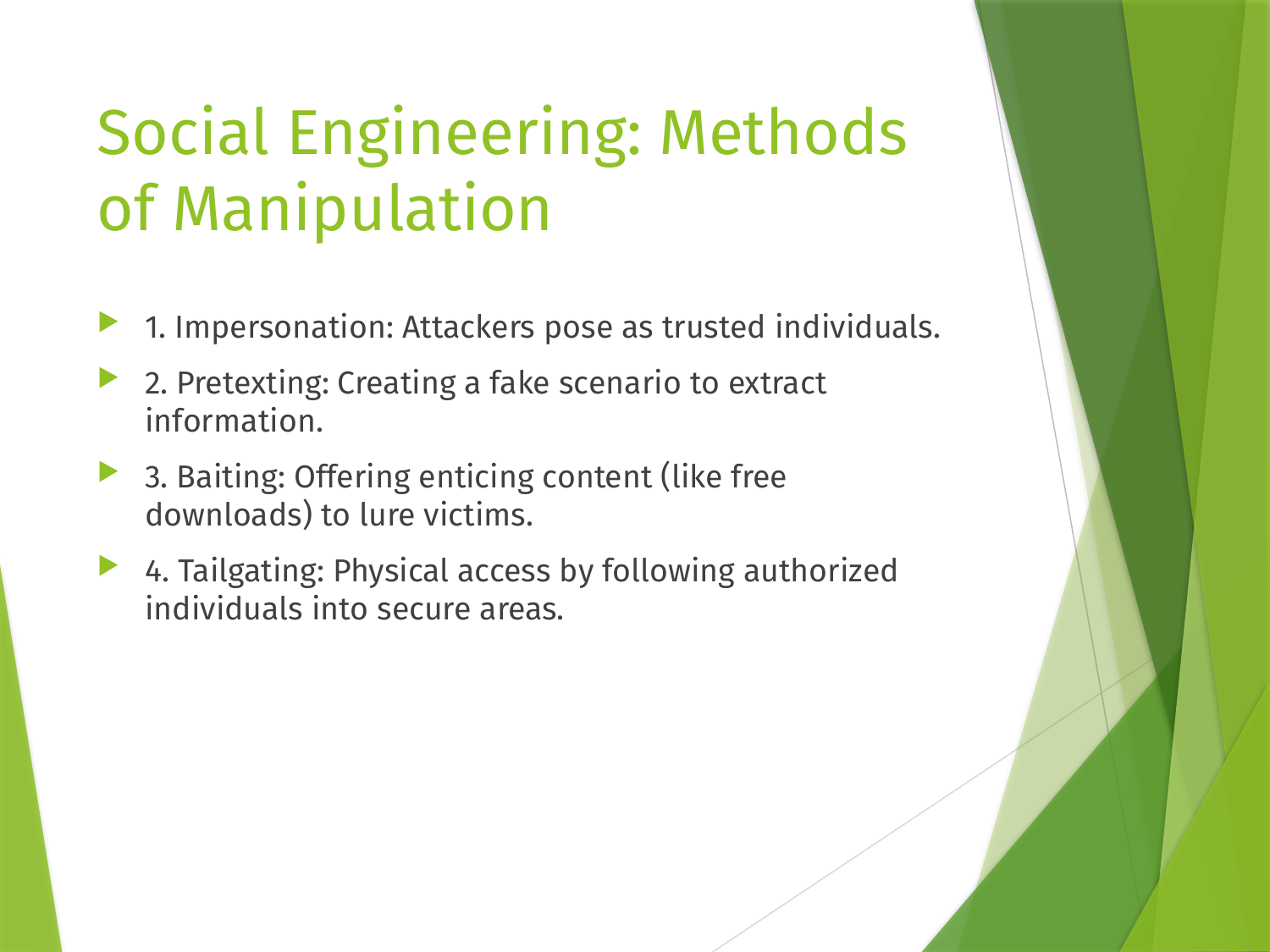

# Social Engineering: Methods of Manipulation
1. Impersonation: Attackers pose as trusted individuals.
2. Pretexting: Creating a fake scenario to extract information.
3. Baiting: Offering enticing content (like free downloads) to lure victims.
4. Tailgating: Physical access by following authorized individuals into secure areas.